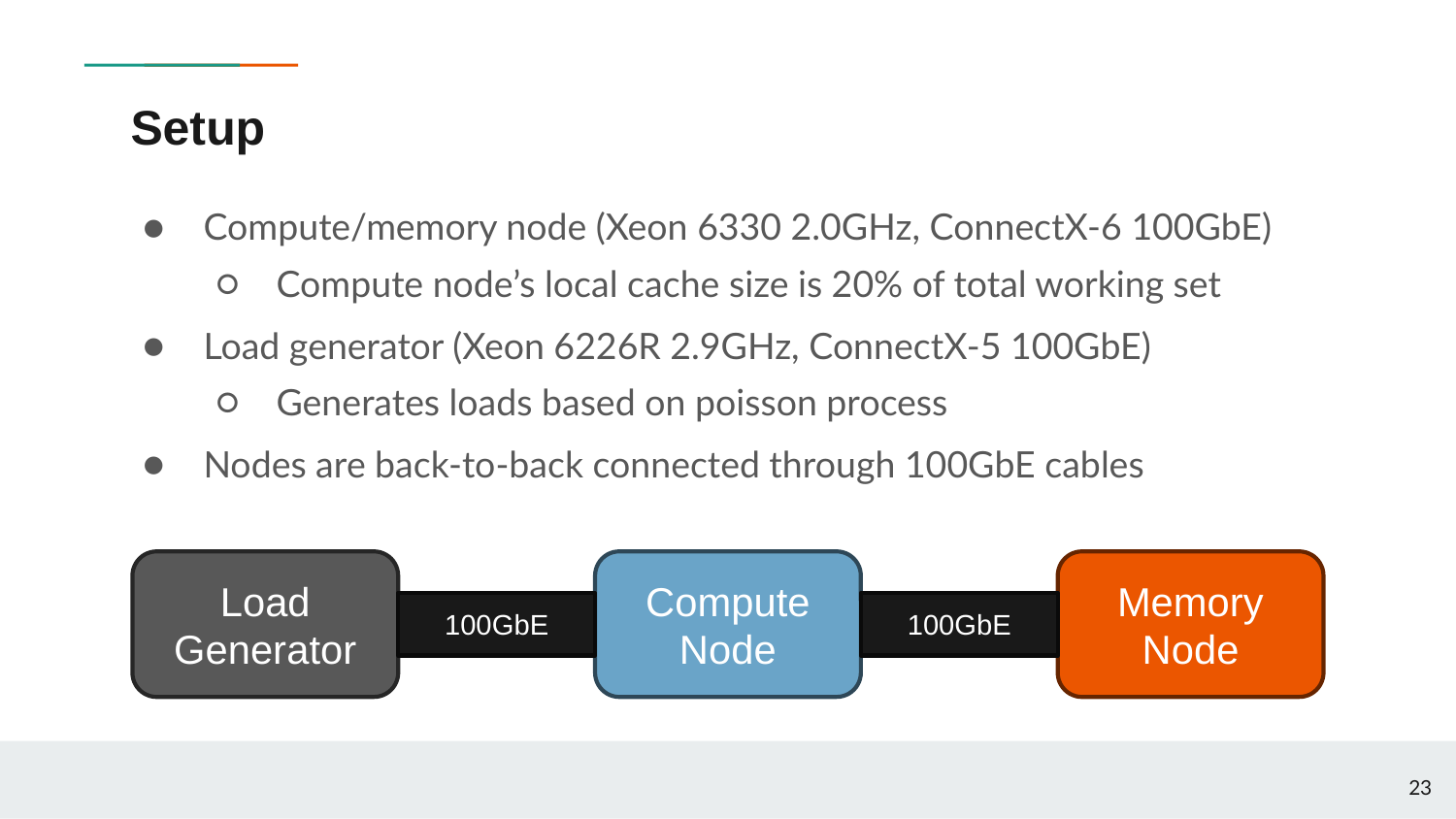

# Setup
Compute/memory node (Xeon 6330 2.0GHz, ConnectX-6 100GbE)
Compute node’s local cache size is 20% of total working set
Load generator (Xeon 6226R 2.9GHz, ConnectX-5 100GbE)
Generates loads based on poisson process
Nodes are back-to-back connected through 100GbE cables
Load Generator
Compute Node
Memory Node
100GbE
100GbE
23